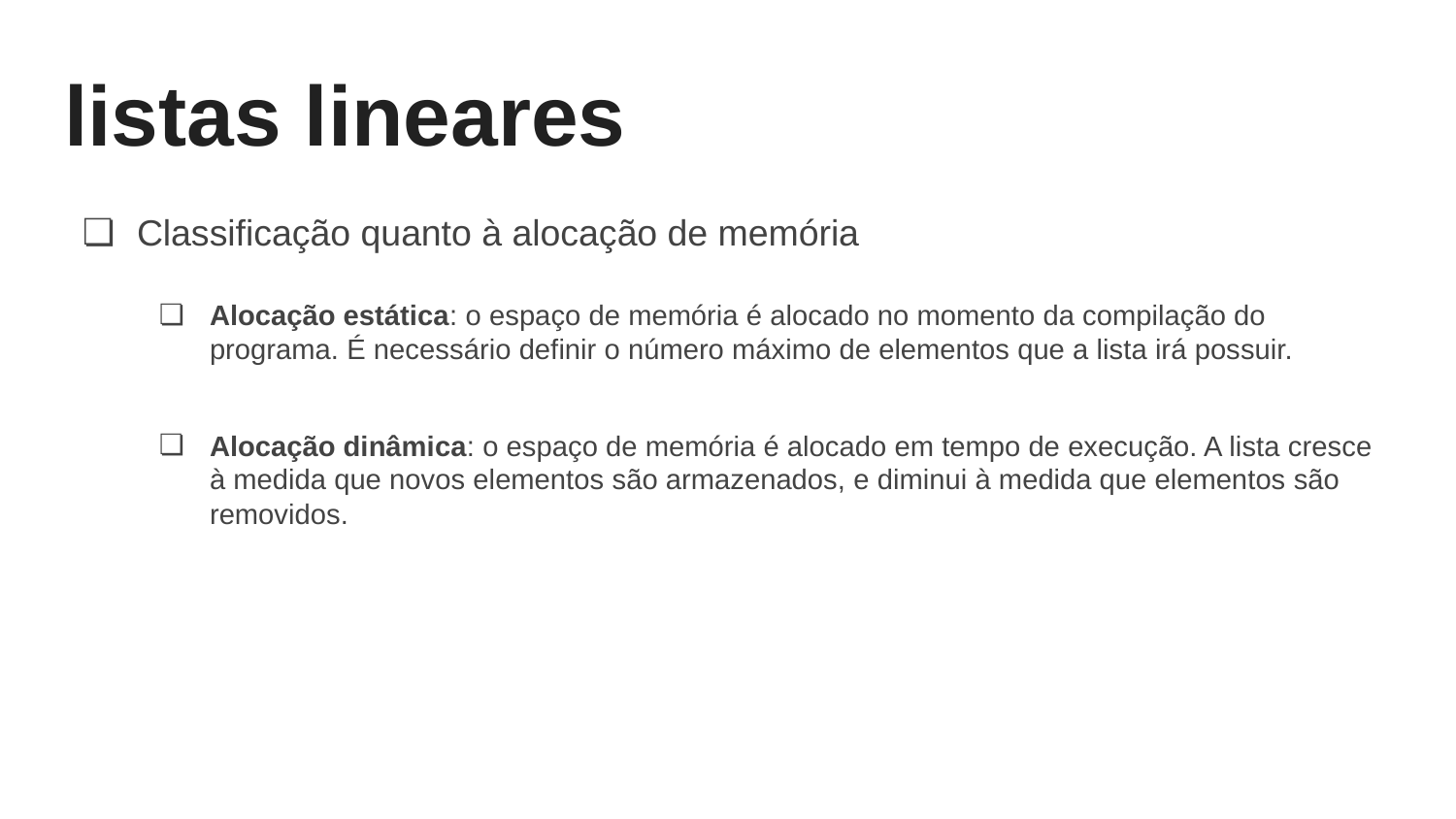

# listas lineares

Classificação quanto à alocação de memória

Alocação estática: o espaço de memória é alocado no momento da compilação do programa. É necessário definir o número máximo de elementos que a lista irá possuir.

Alocação dinâmica: o espaço de memória é alocado em tempo de execução. A lista cresce à medida que novos elementos são armazenados, e diminui à medida que elementos são removidos.